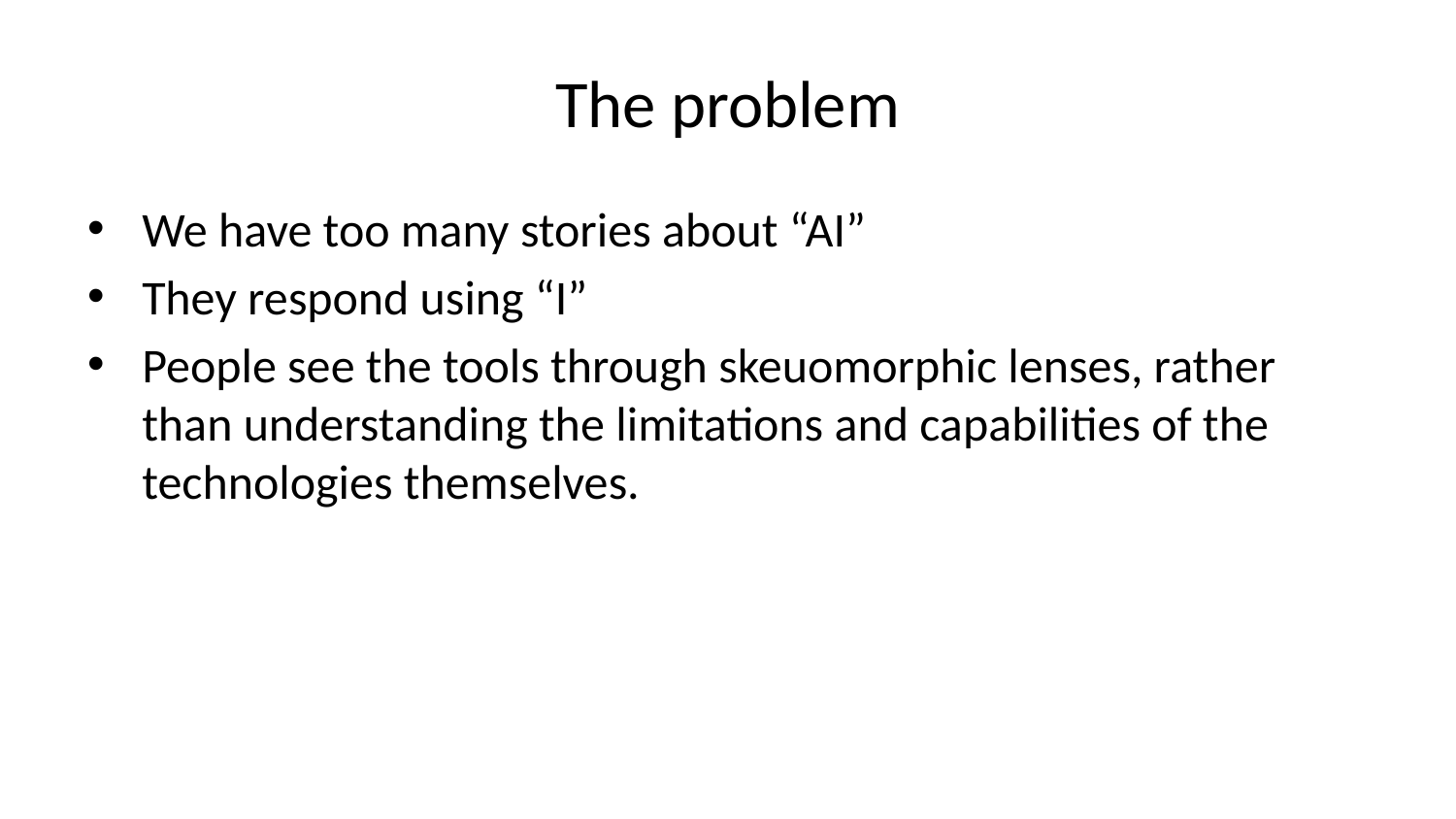

# The problem
We have too many stories about “AI”
They respond using “I”
People see the tools through skeuomorphic lenses, rather than understanding the limitations and capabilities of the technologies themselves.